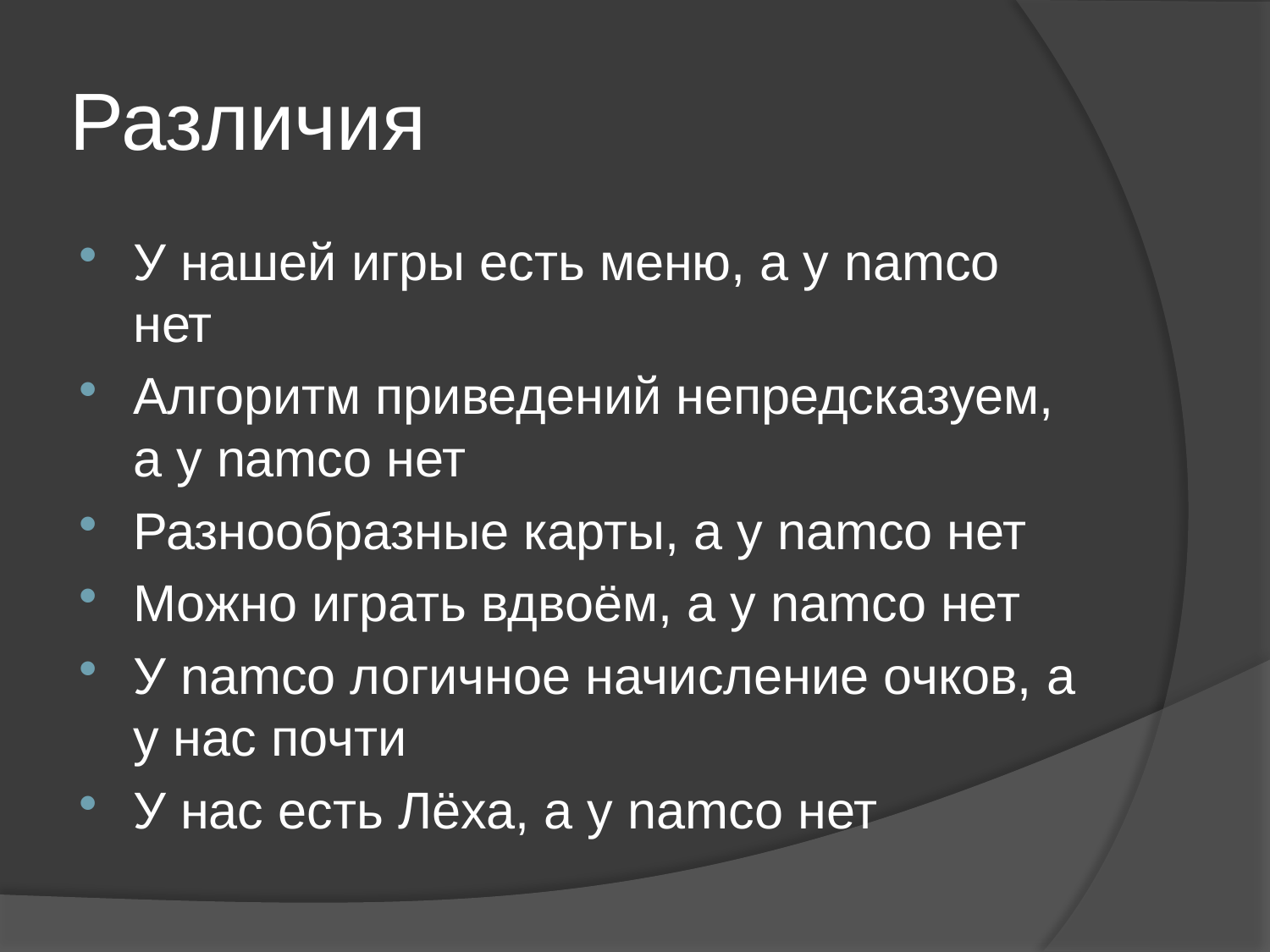

# Различия
У нашей игры есть меню, а у namco нет
Алгоритм приведений непредсказуем, а у namco нет
Разнообразные карты, а у namco нет
Можно играть вдвоём, а у namco нет
У namco логичное начисление очков, а у нас почти
У нас есть Лёха, а у namco нет